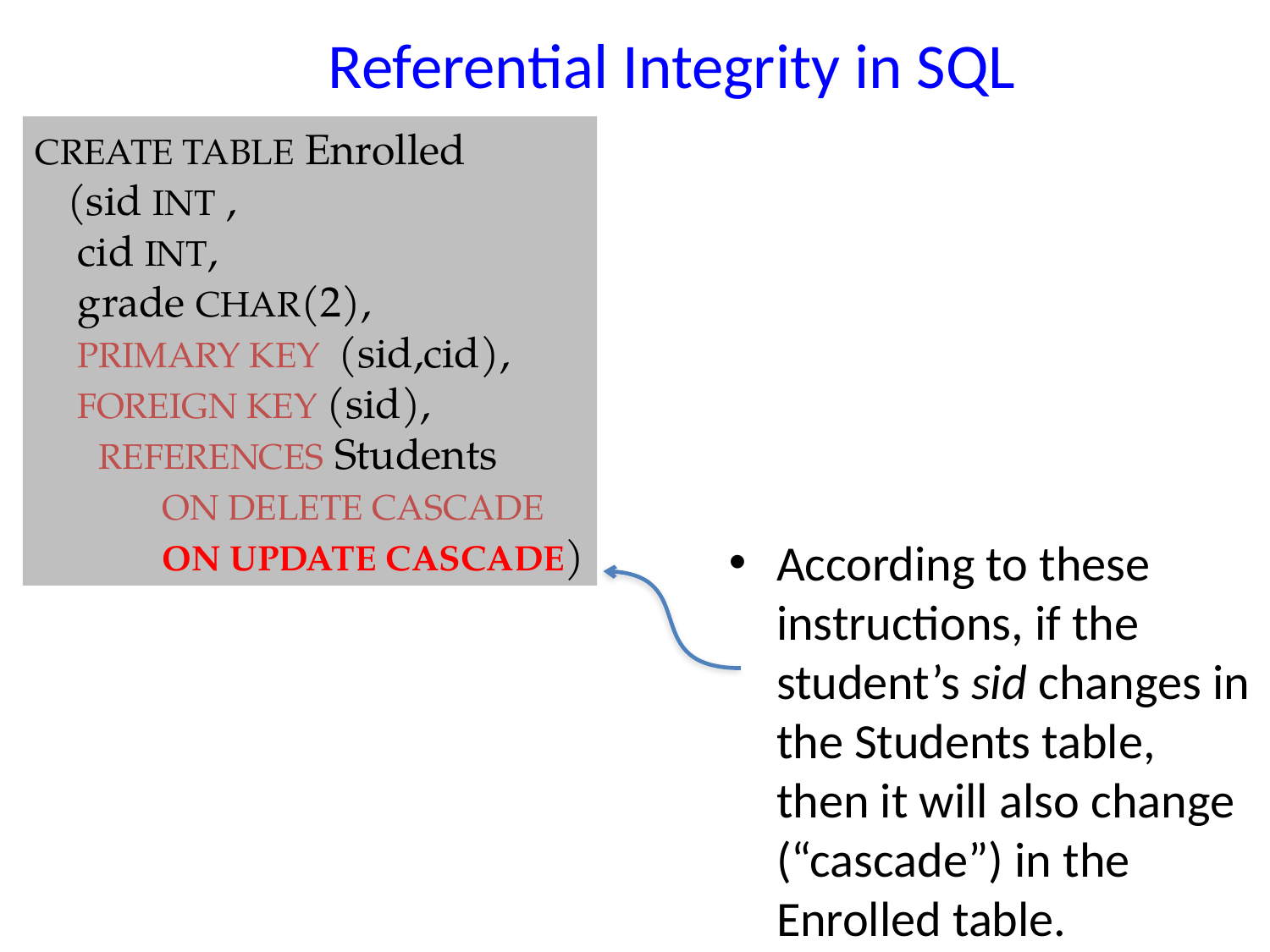

# Referential Integrity in SQL
CREATE TABLE Enrolled
   (sid INT ,
    cid INT,
    grade CHAR(2),
    PRIMARY KEY  (sid,cid),
    FOREIGN KEY (sid),
      REFERENCES Students
	ON DELETE CASCADE
	ON UPDATE CASCADE)
According to these instructions, if the student’s sid changes in the Students table, then it will also change (“cascade”) in the Enrolled table.